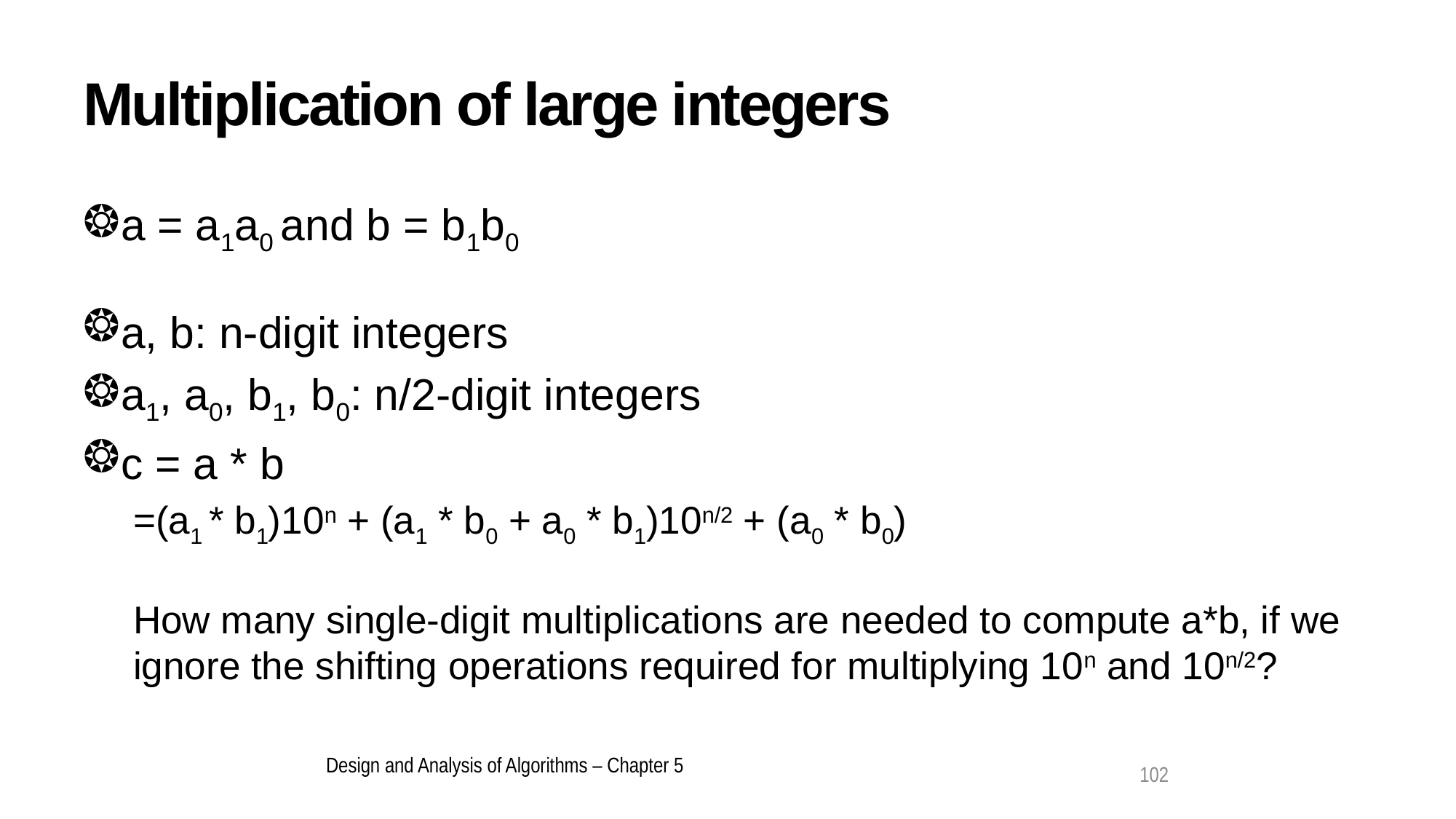

# Multiplication of large integers
a = a1a0 and b = b1b0

a, b: n-digit integers
a1, a0, b1, b0: n/2-digit integers
c = a * b
=(a1 * b1)10n + (a1 * b0 + a0 * b1)10n/2 + (a0 * b0)

How many single-digit multiplications are needed to compute a*b, if we ignore the shifting operations required for multiplying 10n and 10n/2?

Design and Analysis of Algorithms – Chapter 5
102